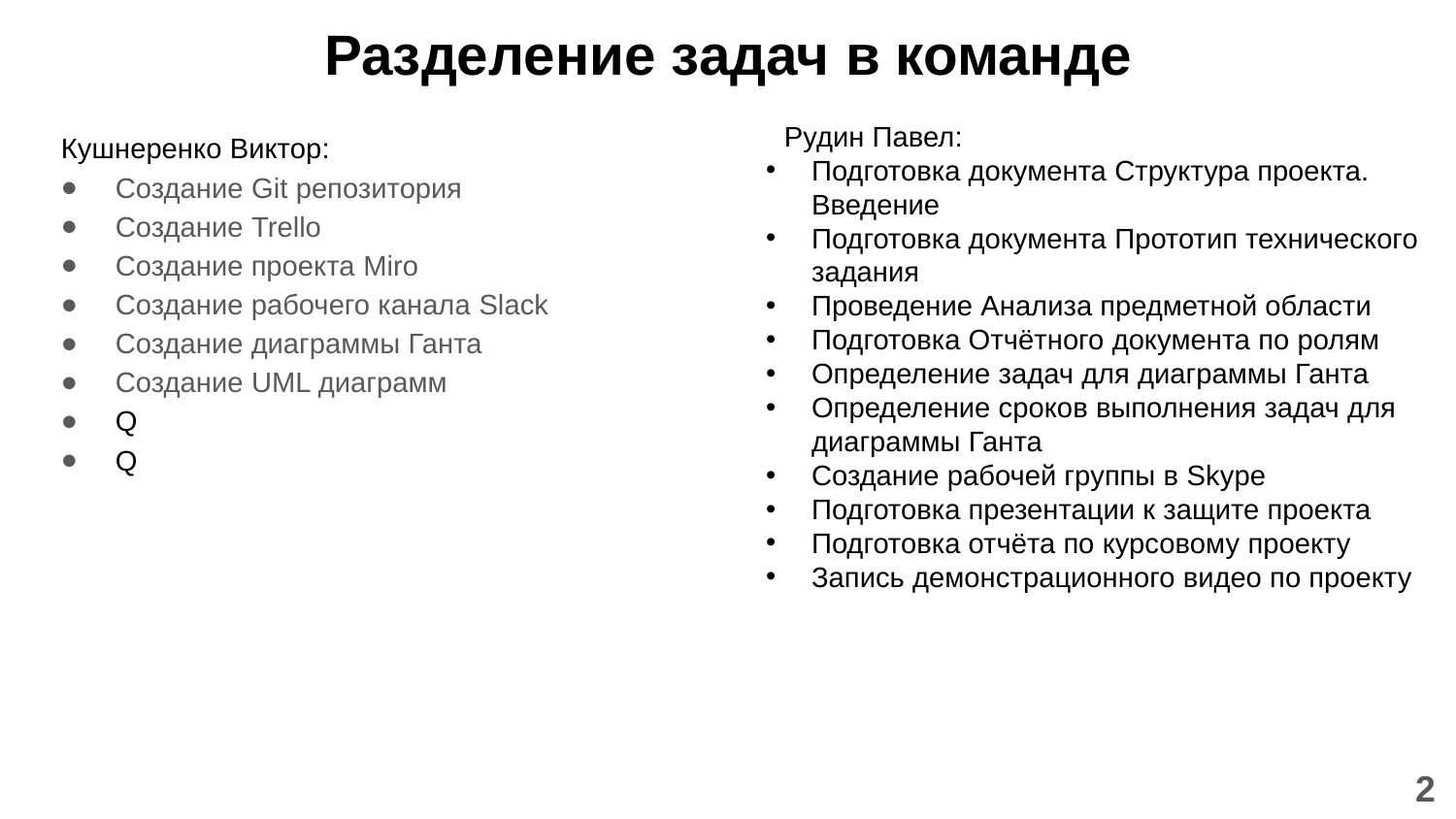

# Разделение задач в команде
Кушнеренко Виктор:
Создание Git репозитория
Создание Trello
Создание проекта Miro
Создание рабочего канала Slack
Создание диаграммы Ганта
Создание UML диаграмм
Q
Q

Рудин Павел:
Подготовка документа Структура проекта. Введение
Подготовка документа Прототип технического задания
Проведение Анализа предметной области
Подготовка Отчётного документа по ролям
Определение задач для диаграммы Ганта
Определение сроков выполнения задач для диаграммы Ганта
Создание рабочей группы в Skype
Подготовка презентации к защите проекта
Подготовка отчёта по курсовому проекту
Запись демонстрационного видео по проекту
2